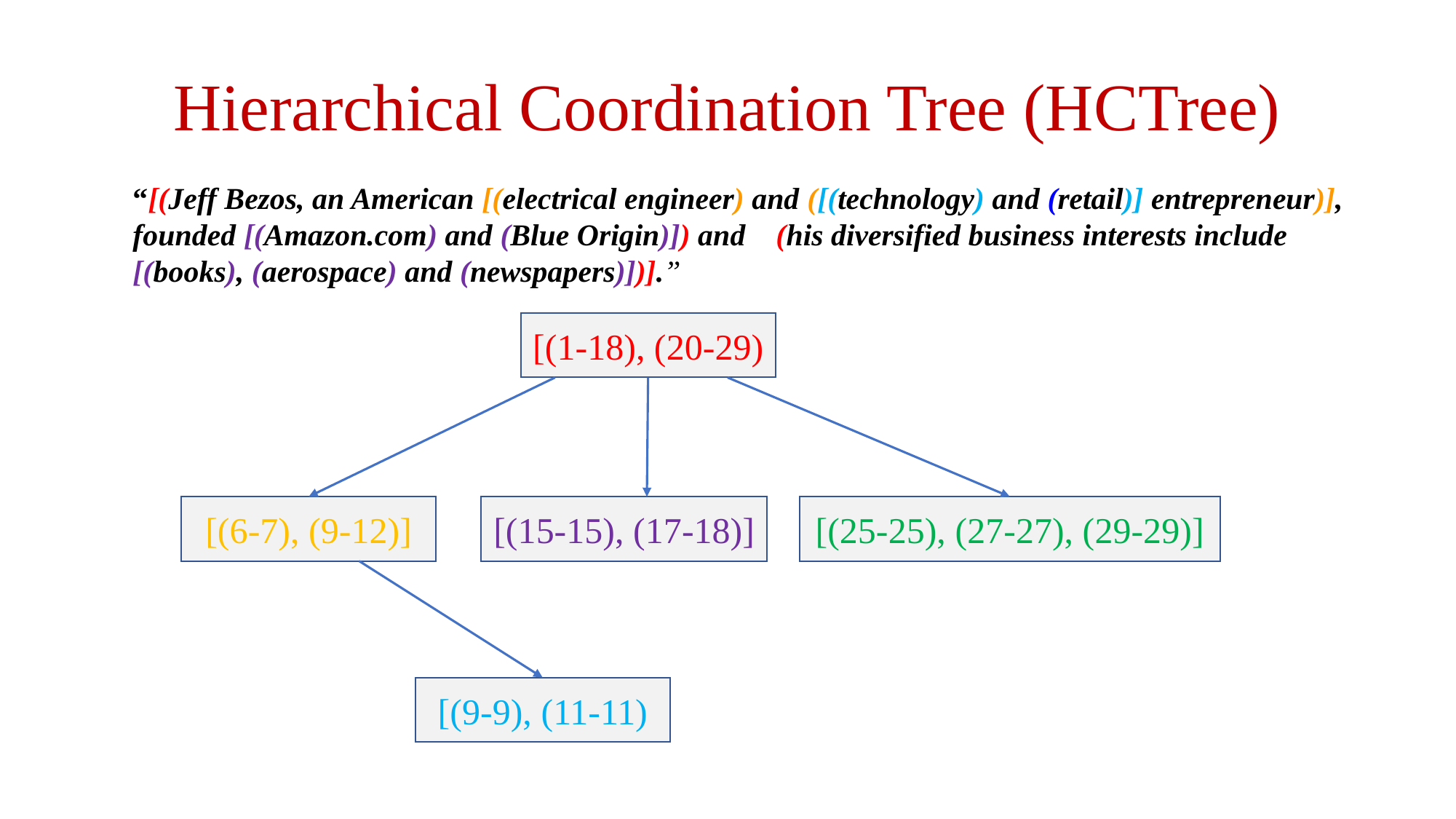

# Hierarchical Coordination Tree (HCTree)
“[(Jeff Bezos, an American [(electrical engineer) and ([(technology) and (retail)] entrepreneur)], founded [(Amazon.com) and (Blue Origin)]) and    (his diversified business interests include [(books), (aerospace) and (newspapers)])].”
[(1-18), (20-29)
[(15-15), (17-18)]
[(25-25), (27-27), (29-29)]
[(6-7), (9-12)]
[(9-9), (11-11)